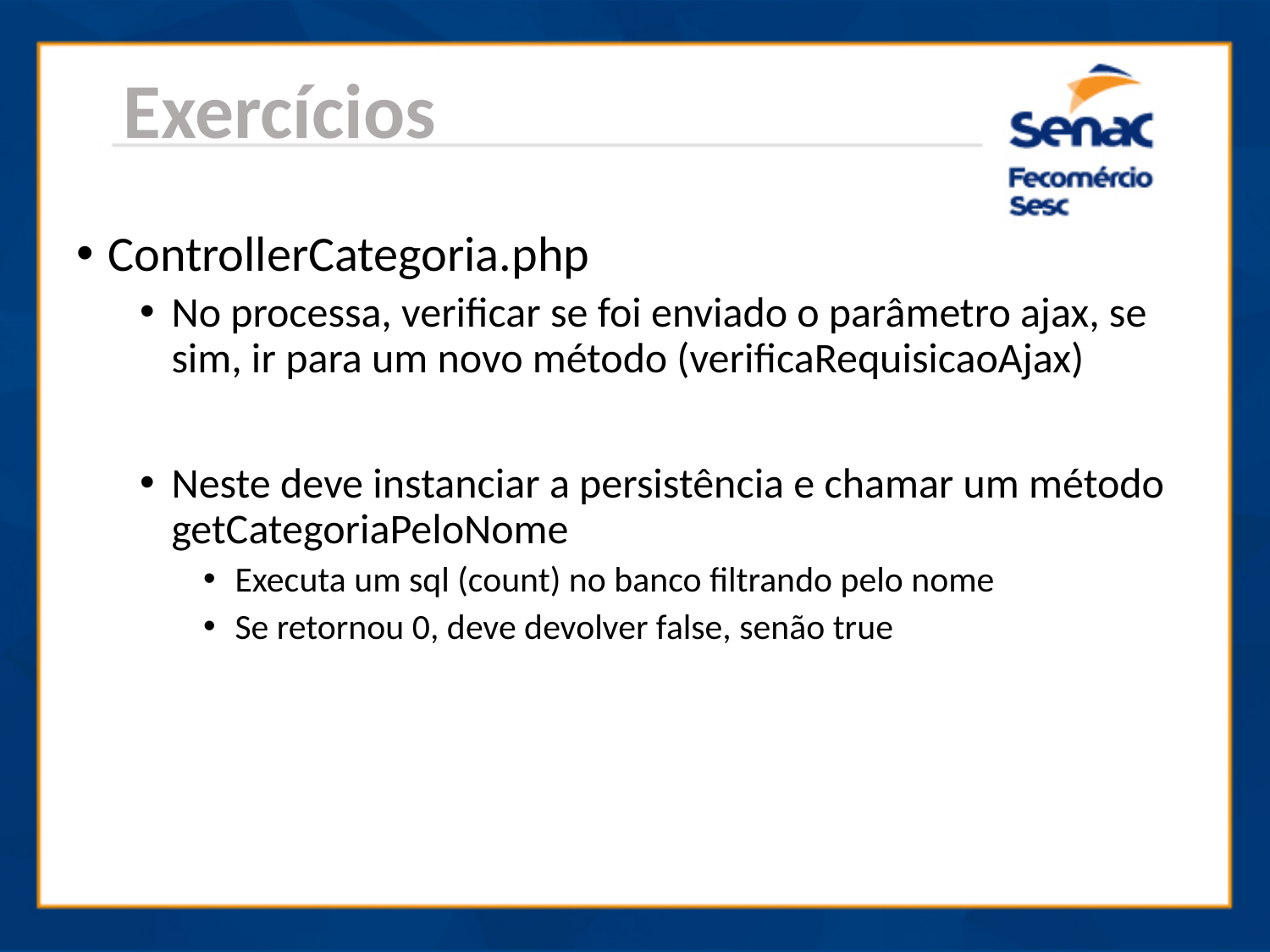

Exercícios
ControllerCategoria.php
No processa, verificar se foi enviado o parâmetro ajax, se sim, ir para um novo método (verificaRequisicaoAjax)

Neste deve instanciar a persistência e chamar um método getCategoriaPeloNome
Executa um sql (count) no banco filtrando pelo nome
Se retornou 0, deve devolver false, senão true